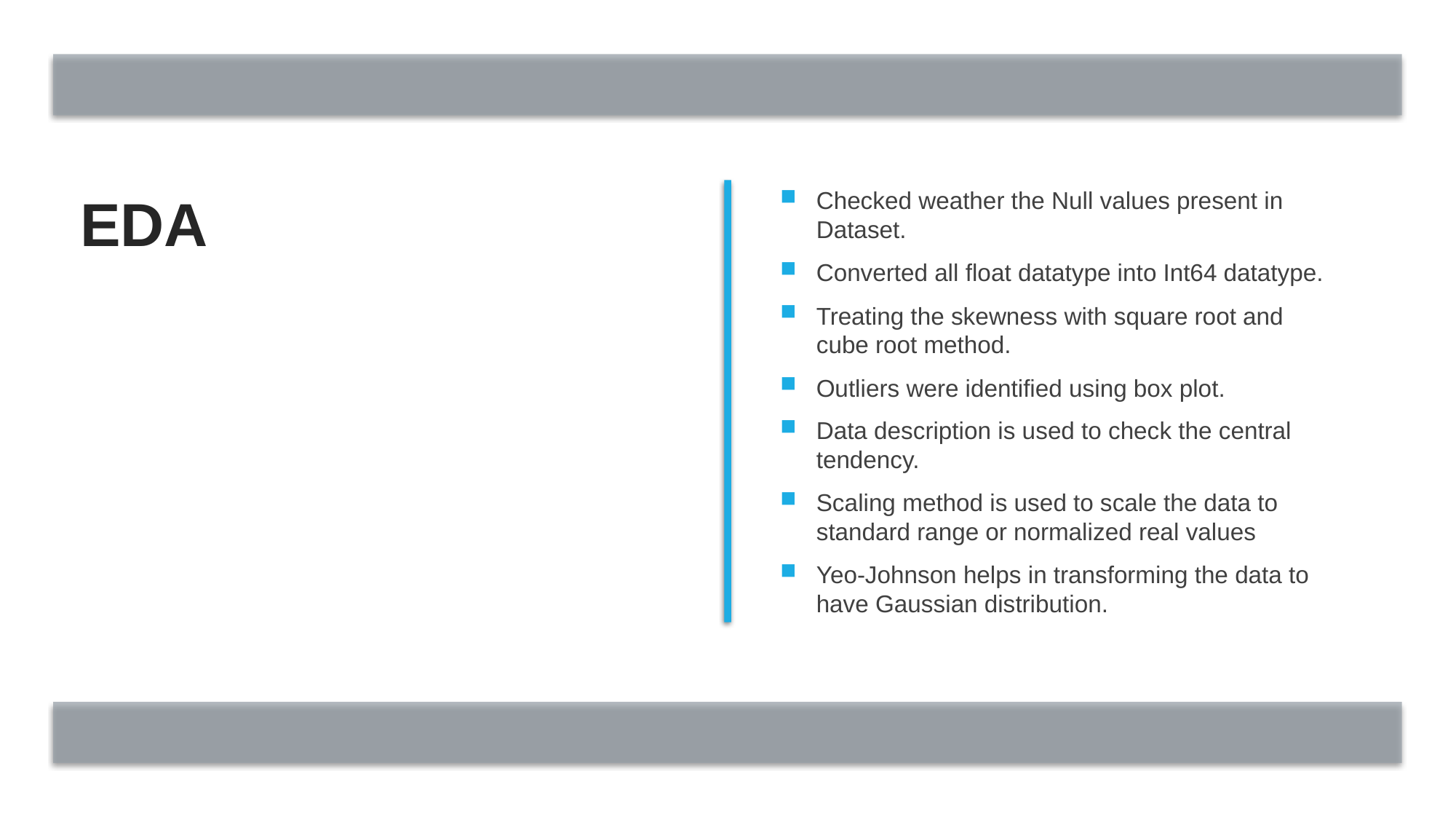

# Eda
Checked weather the Null values present in Dataset.
Converted all float datatype into Int64 datatype.
Treating the skewness with square root and cube root method.
Outliers were identified using box plot.
Data description is used to check the central tendency.
Scaling method is used to scale the data to standard range or normalized real values
Yeo-Johnson helps in transforming the data to have Gaussian distribution.